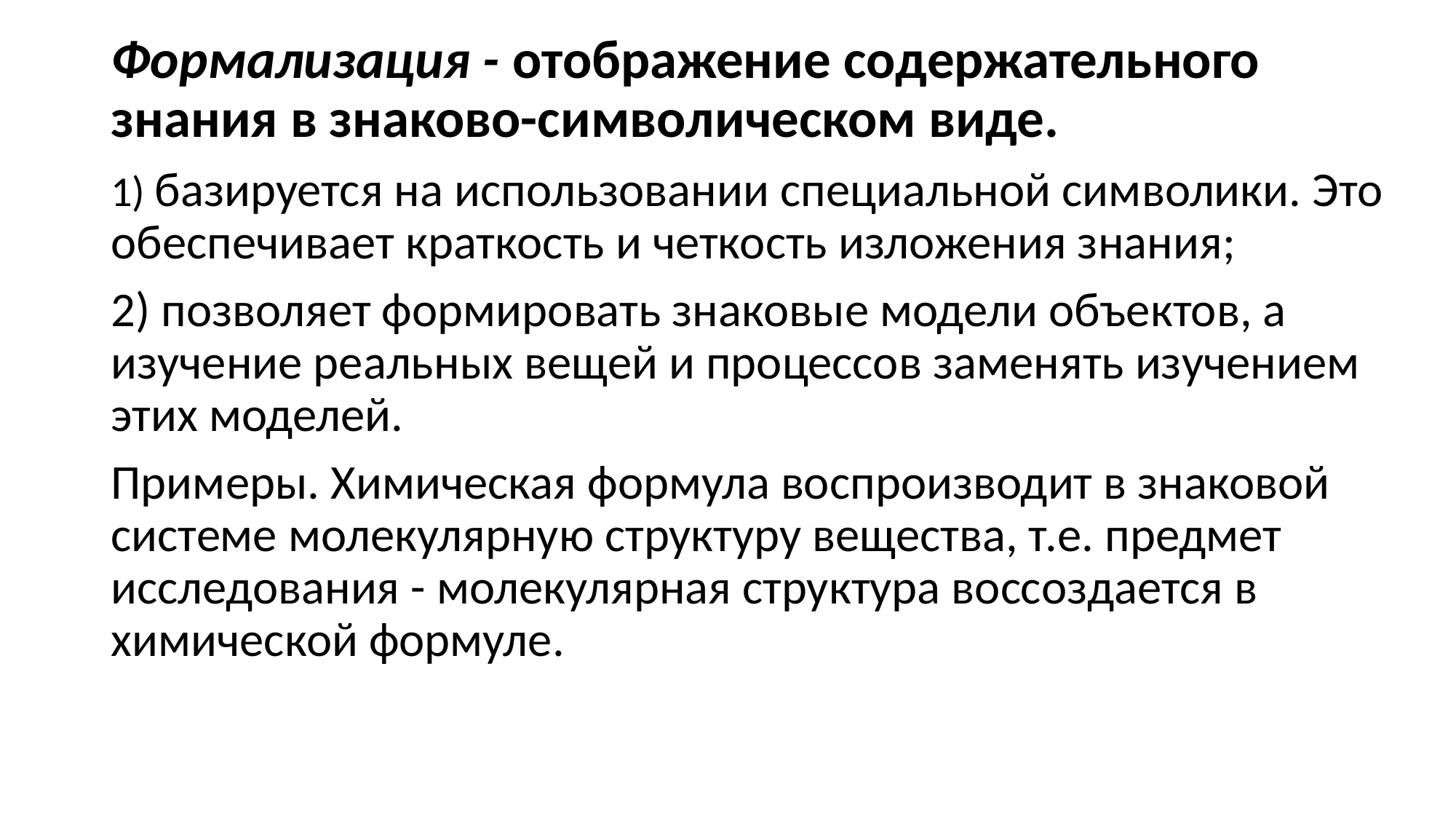

Формализация - отображение содержательного знания в знаково-символическом виде.
1) базируется на использовании специальной символики. Это обеспечивает краткость и четкость изложения знания;
2) позволяет формировать знаковые модели объектов, а изучение реальных вещей и процессов заменять изучением этих моделей.
Примеры. Химическая формула воспроизводит в знаковой системе молекулярную структуру вещества, т.е. предмет исследования - молекулярная структура воссоздается в химической формуле.